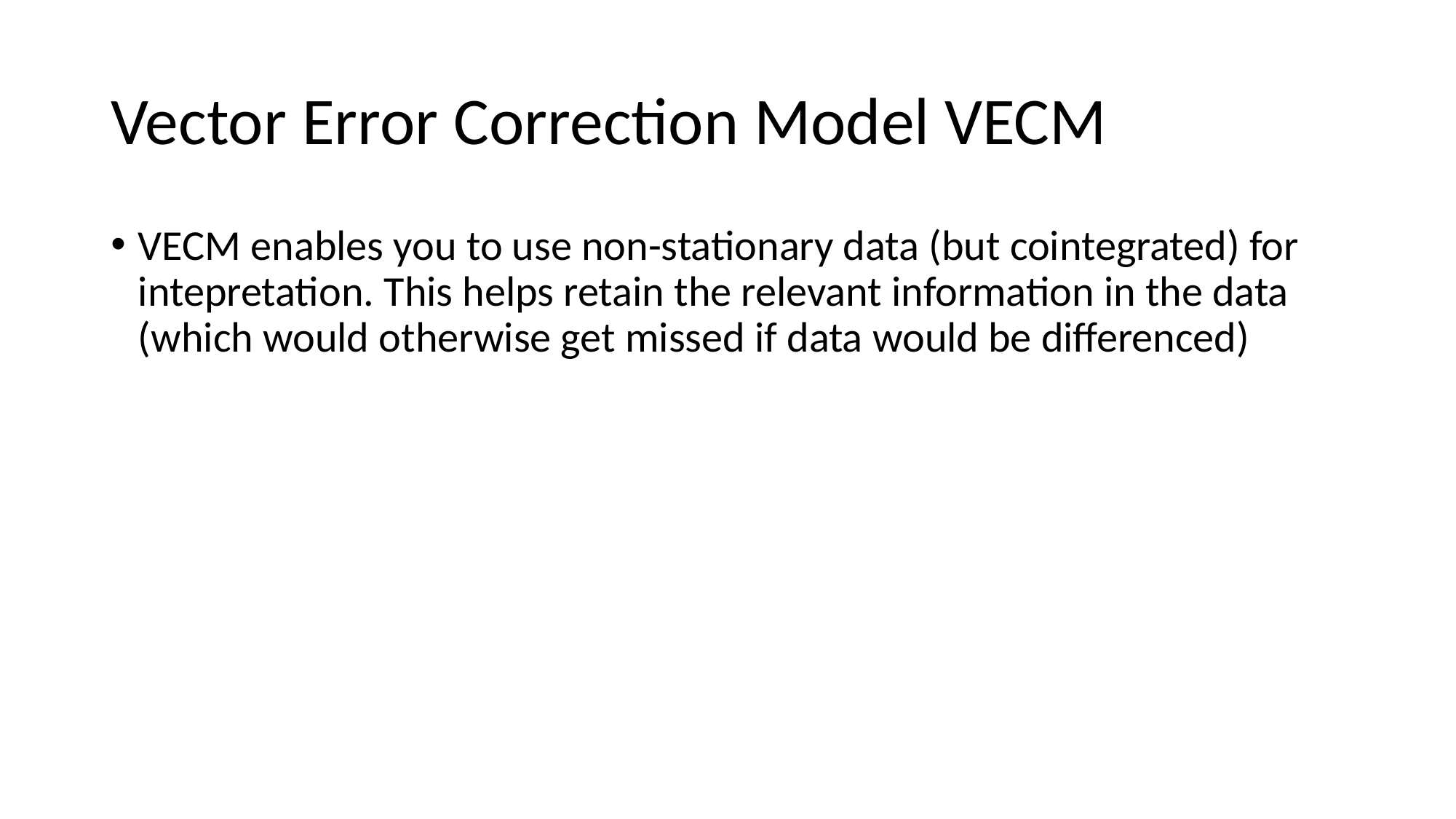

# Vector Error Correction Model VECM
VECM enables you to use non-stationary data (but cointegrated) for intepretation. This helps retain the relevant information in the data     (which would otherwise get missed if data would be differenced)